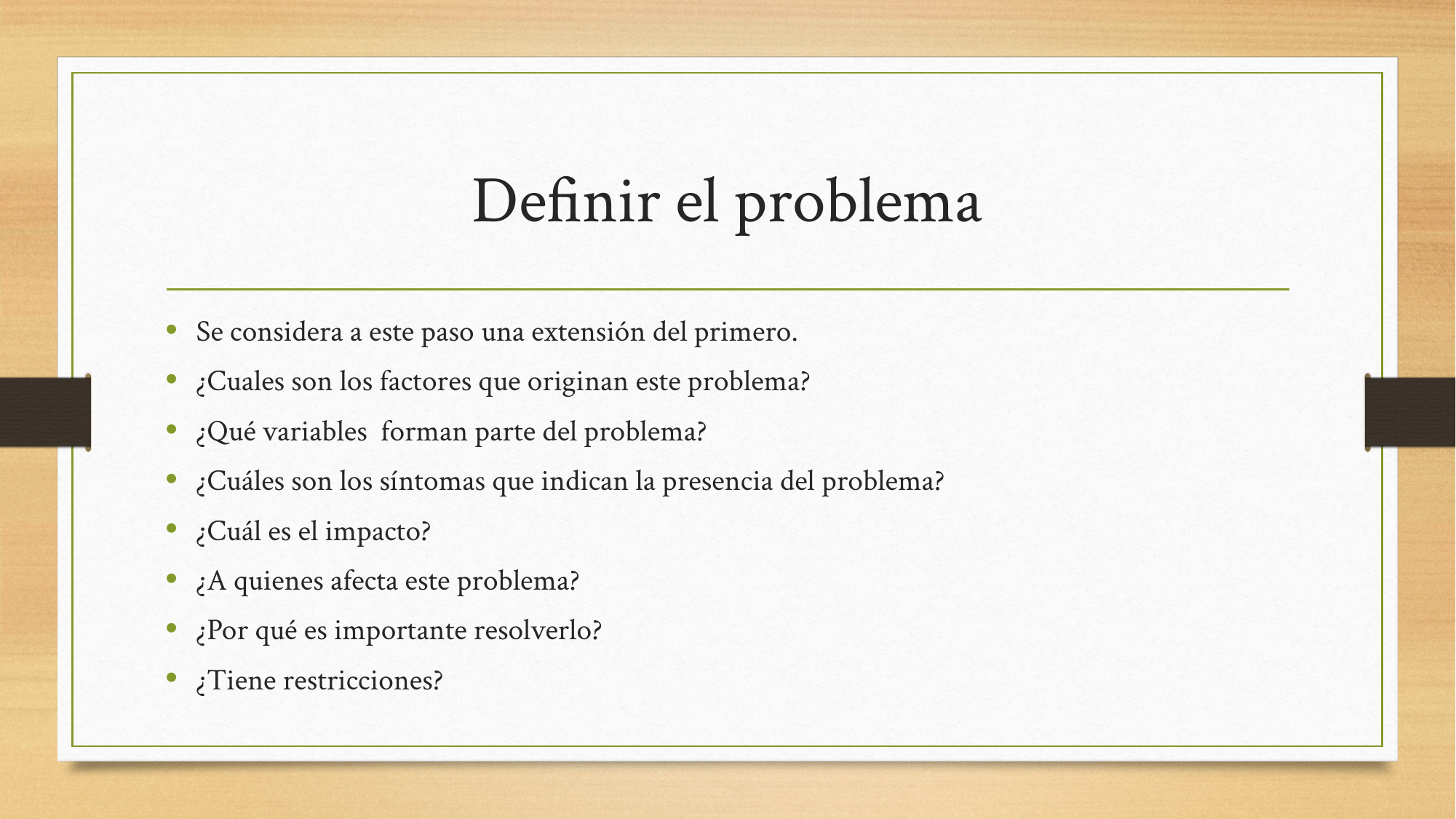

# Definir el problema
Se considera a este paso una extensión del primero.
¿Cuales son los factores que originan este problema?
¿Qué variables  forman parte del problema?
¿Cuáles son los síntomas que indican la presencia del problema?
¿Cuál es el impacto?
¿A quienes afecta este problema?
¿Por qué es importante resolverlo?
¿Tiene restricciones?